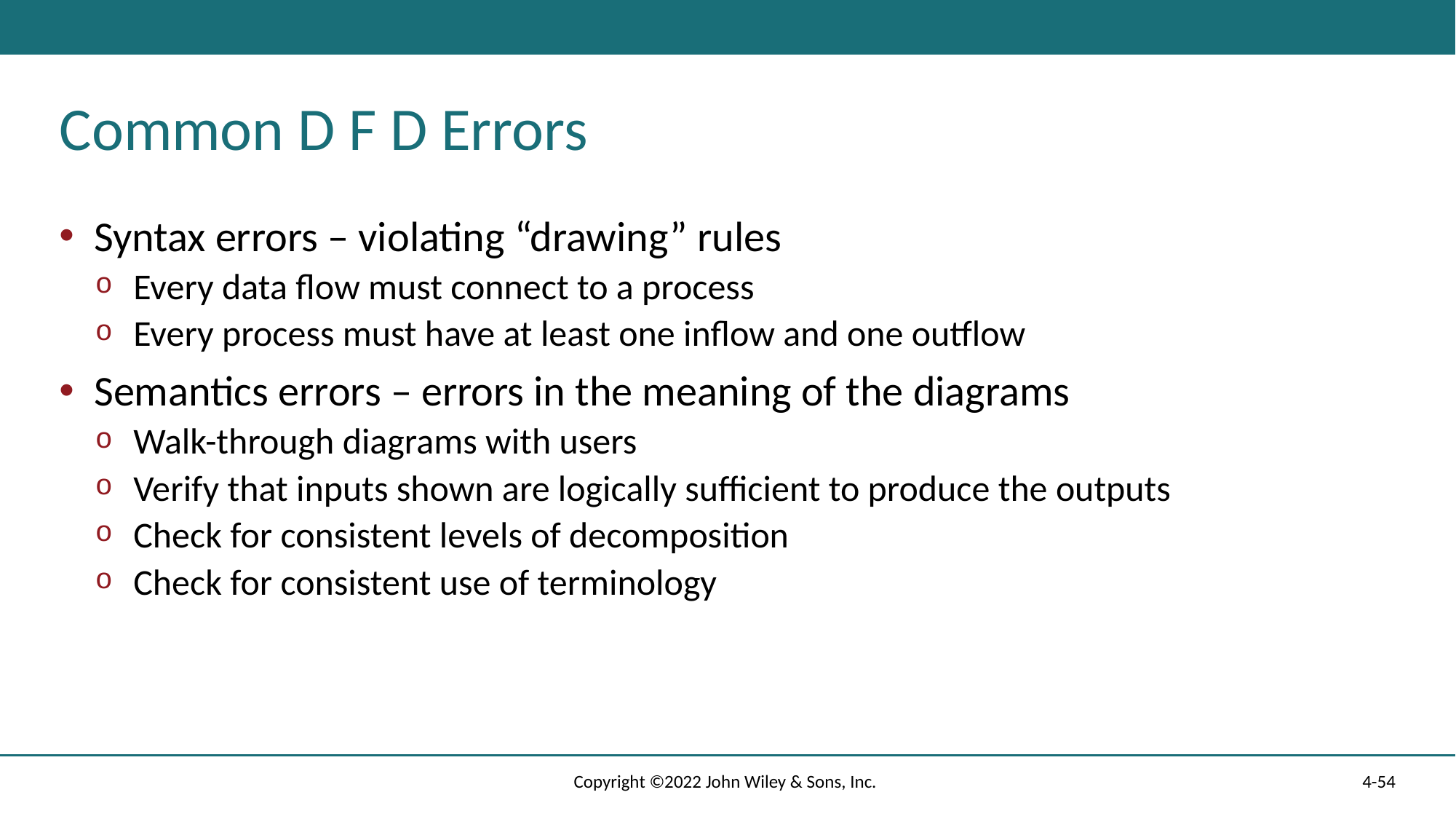

# Common D F D Errors
Syntax errors – violating “drawing” rules
Every data flow must connect to a process
Every process must have at least one inflow and one outflow
Semantics errors – errors in the meaning of the diagrams
Walk-through diagrams with users
Verify that inputs shown are logically sufficient to produce the outputs
Check for consistent levels of decomposition
Check for consistent use of terminology
Copyright ©2022 John Wiley & Sons, Inc.
4-54